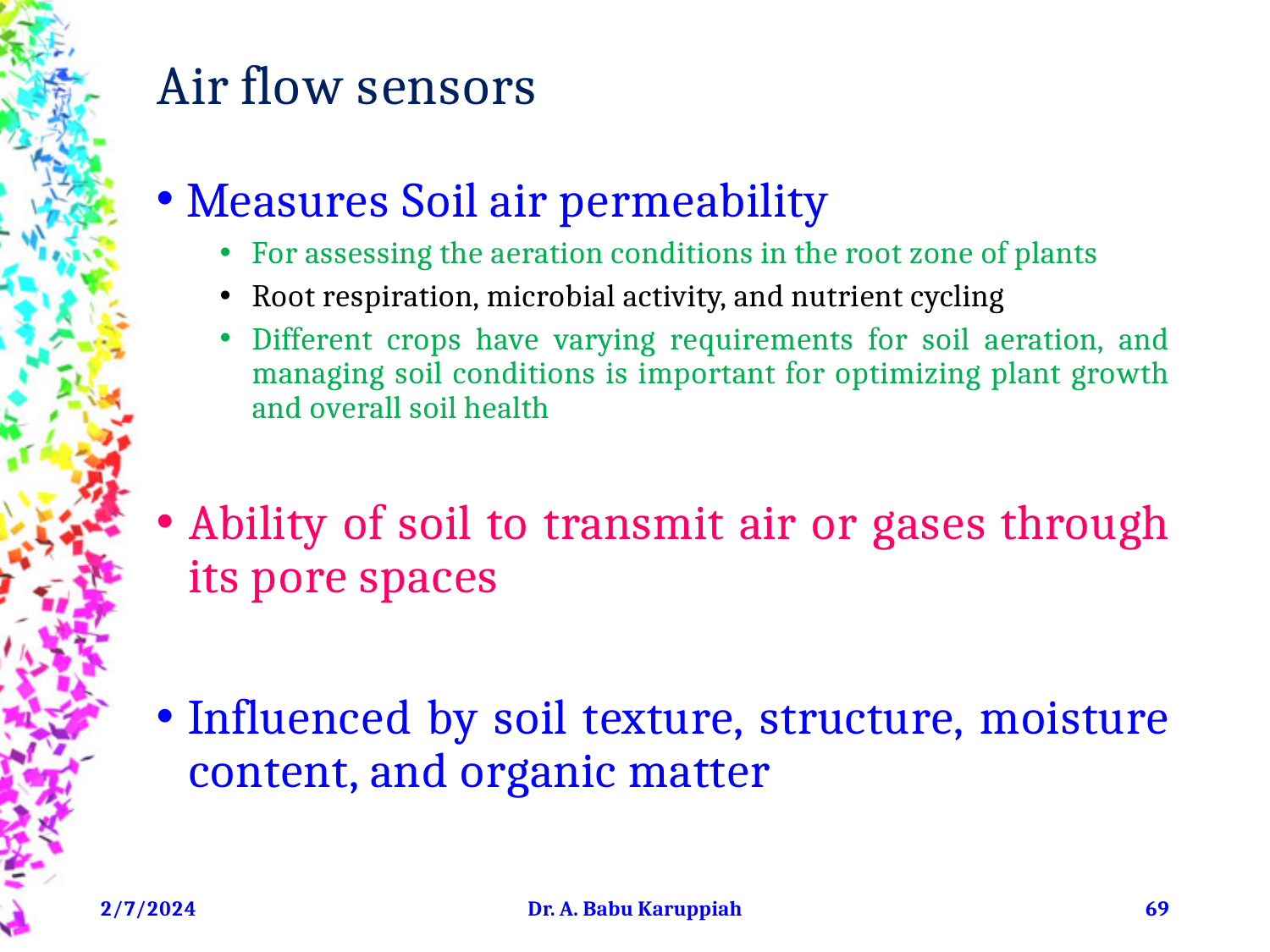

# Air flow sensors
Measures Soil air permeability
For assessing the aeration conditions in the root zone of plants
Root respiration, microbial activity, and nutrient cycling
Different crops have varying requirements for soil aeration, and managing soil conditions is important for optimizing plant growth and overall soil health

Ability of soil to transmit air or gases through its pore spaces

Influenced by soil texture, structure, moisture content, and organic matter

2/7/2024
Dr. A. Babu Karuppiah
69